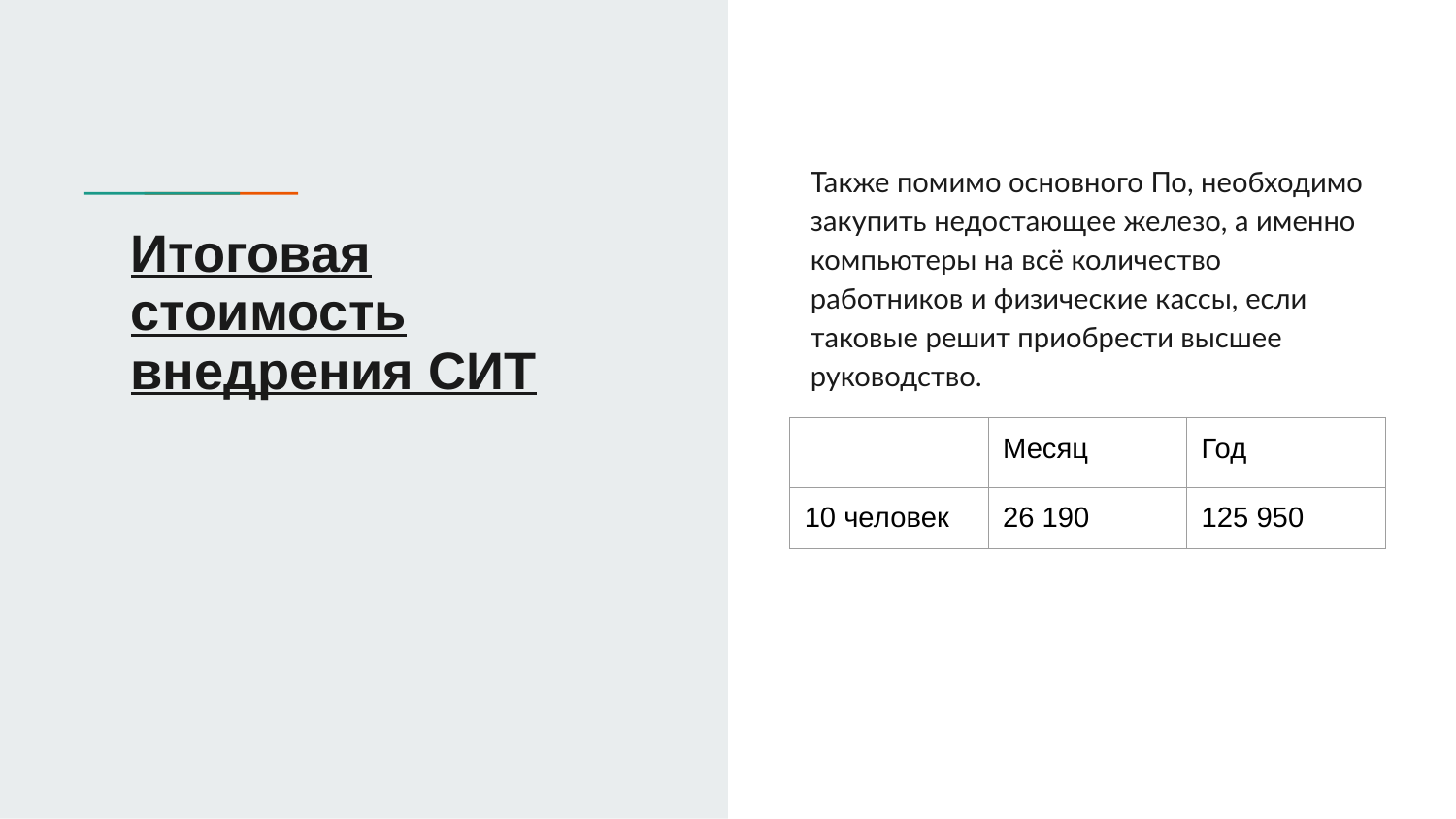

Также помимо основного По, необходимо закупить недостающее железо, а именно компьютеры на всё количество работников и физические кассы, если таковые решит приобрести высшее руководство.
# Итоговая стоимость внедрения СИТ
|  | Месяц | Год |
| --- | --- | --- |
| 10 человек | 26 190 | 125 950 |